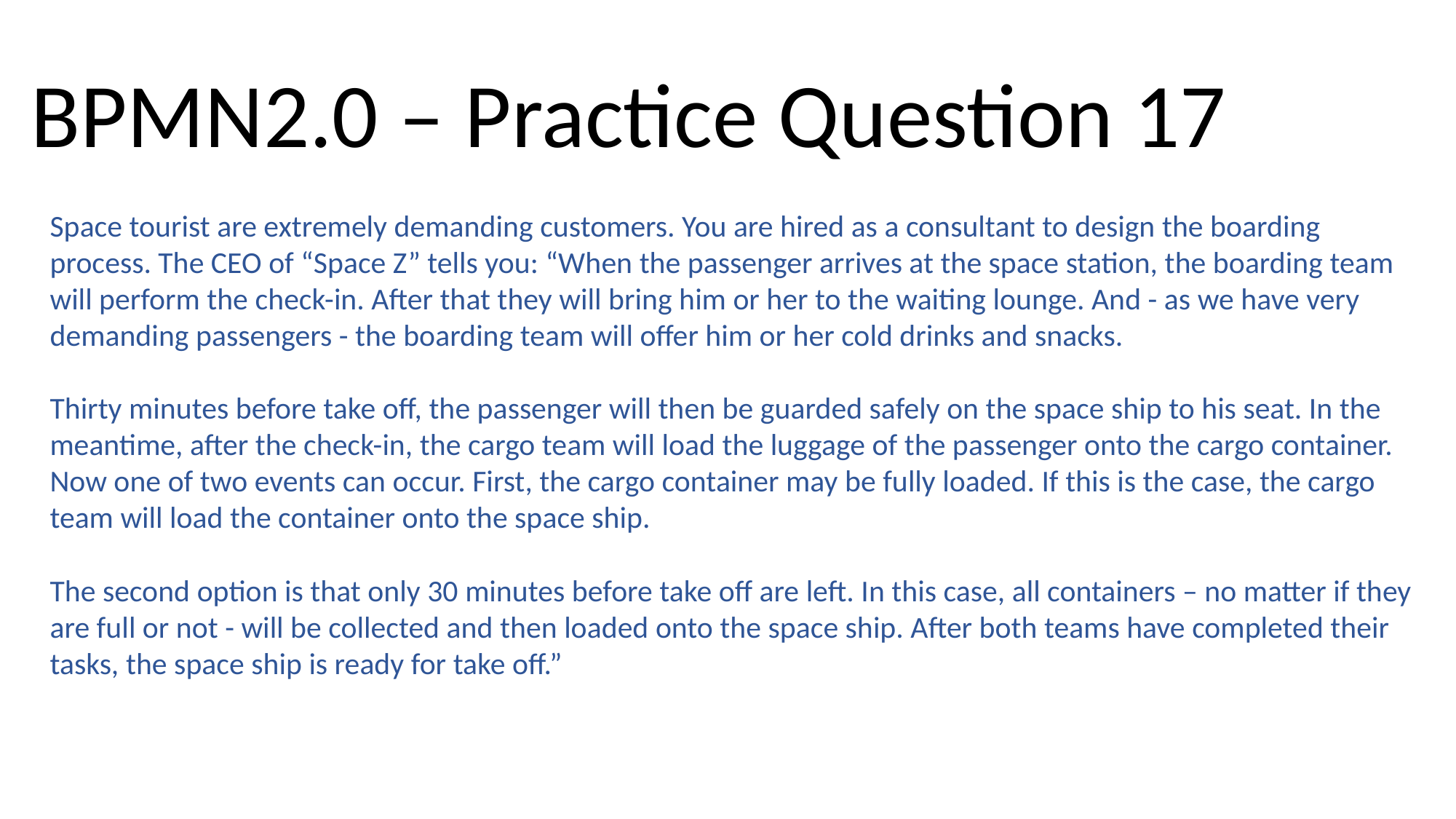

BPMN2.0 – Practice Question 17
Space tourist are extremely demanding customers. You are hired as a consultant to design the boarding process. The CEO of “Space Z” tells you: “When the passenger arrives at the space station, the boarding team will perform the check-in. After that they will bring him or her to the waiting lounge. And - as we have very demanding passengers - the boarding team will offer him or her cold drinks and snacks.

Thirty minutes before take off, the passenger will then be guarded safely on the space ship to his seat. In the meantime, after the check-in, the cargo team will load the luggage of the passenger onto the cargo container. Now one of two events can occur. First, the cargo container may be fully loaded. If this is the case, the cargo team will load the container onto the space ship.

The second option is that only 30 minutes before take off are left. In this case, all containers – no matter if they are full or not - will be collected and then loaded onto the space ship. After both teams have completed their tasks, the space ship is ready for take off.”